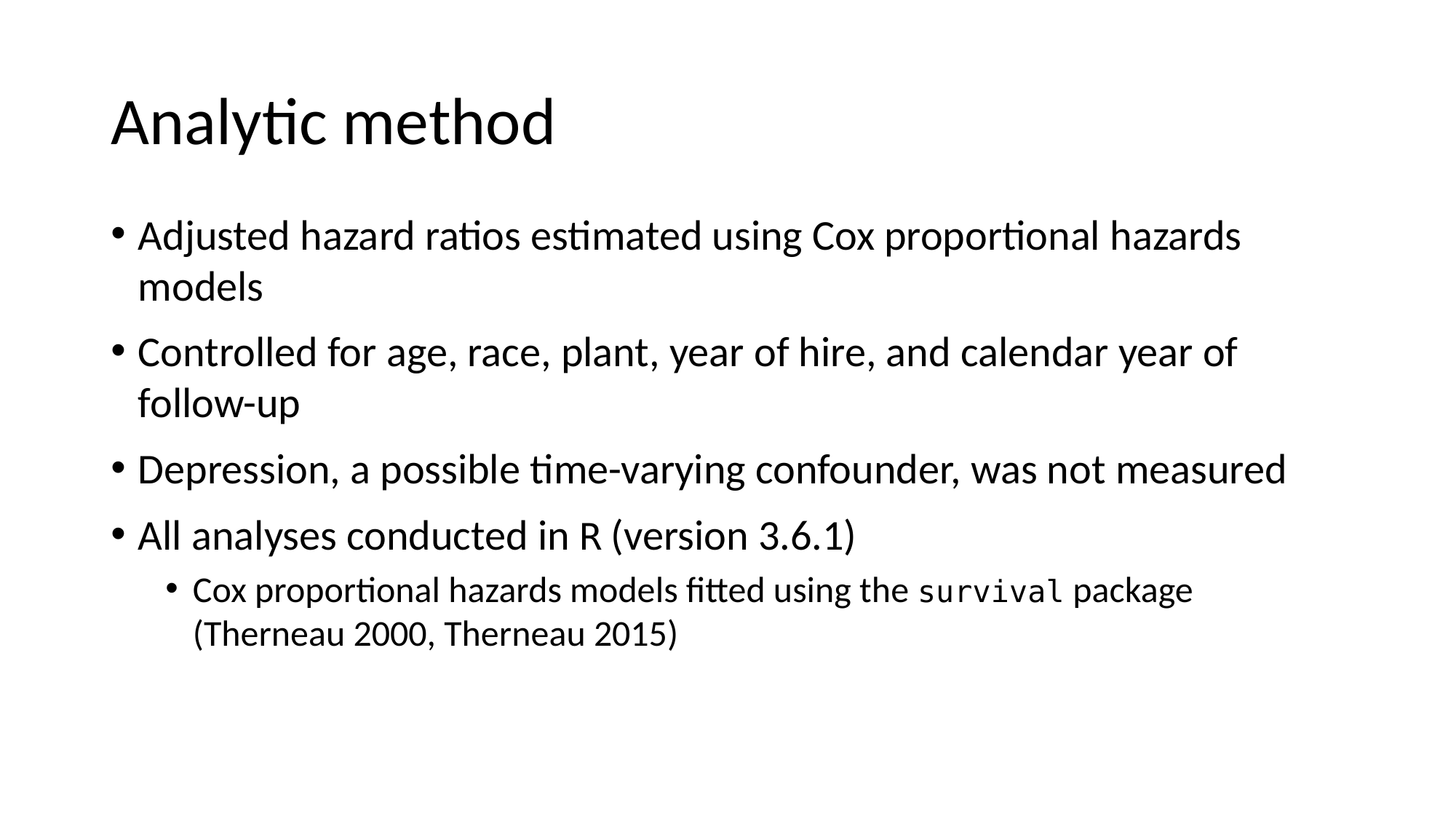

# Analytic method
Adjusted hazard ratios estimated using Cox proportional hazards models
Controlled for age, race, plant, year of hire, and calendar year of follow-up
Depression, a possible time-varying confounder, was not measured
All analyses conducted in R (version 3.6.1)
Cox proportional hazards models fitted using the survival package (Therneau 2000, Therneau 2015)